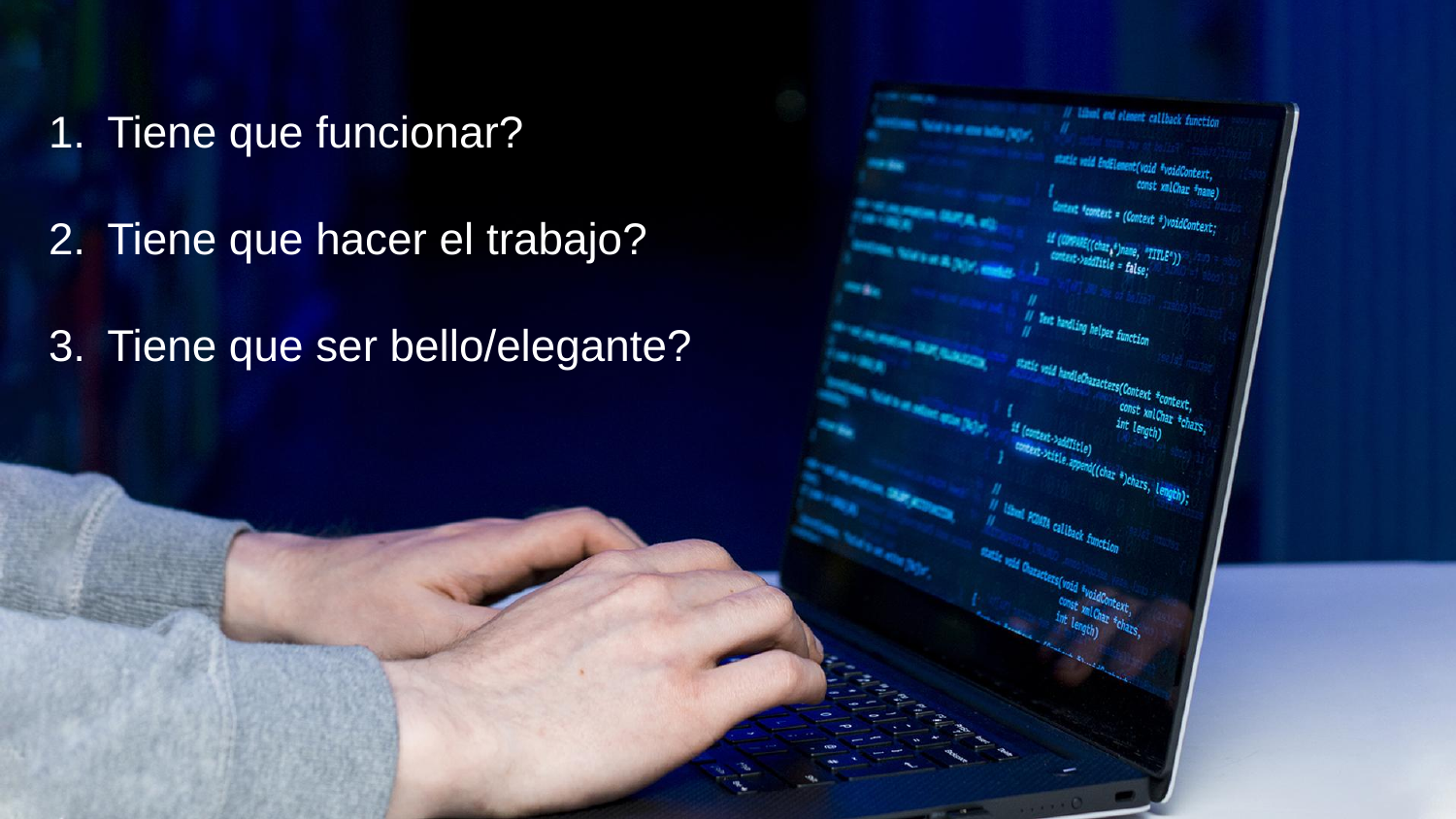

Tiene que funcionar?
Tiene que hacer el trabajo?
Tiene que ser bello/elegante?